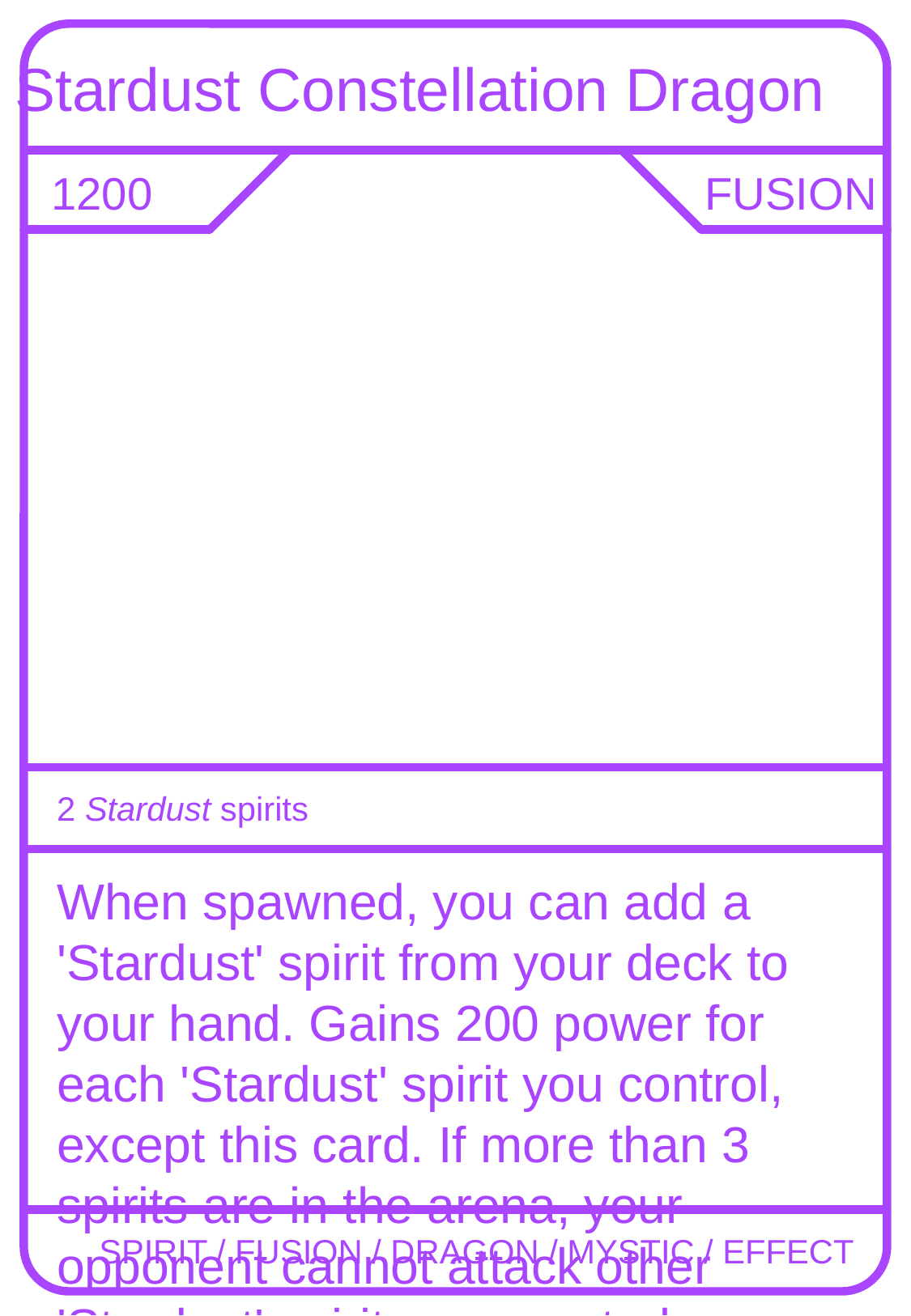

Stardust Constellation Dragon
1200
FUSION
2 Stardust spirits
When spawned, you can add a 'Stardust' spirit from your deck to your hand. Gains 200 power for each 'Stardust' spirit you control, except this card. If more than 3 spirits are in the arena, your opponent cannot attack other 'Stardust' spirits you control.
SPIRIT / FUSION / DRAGON / MYSTIC / EFFECT